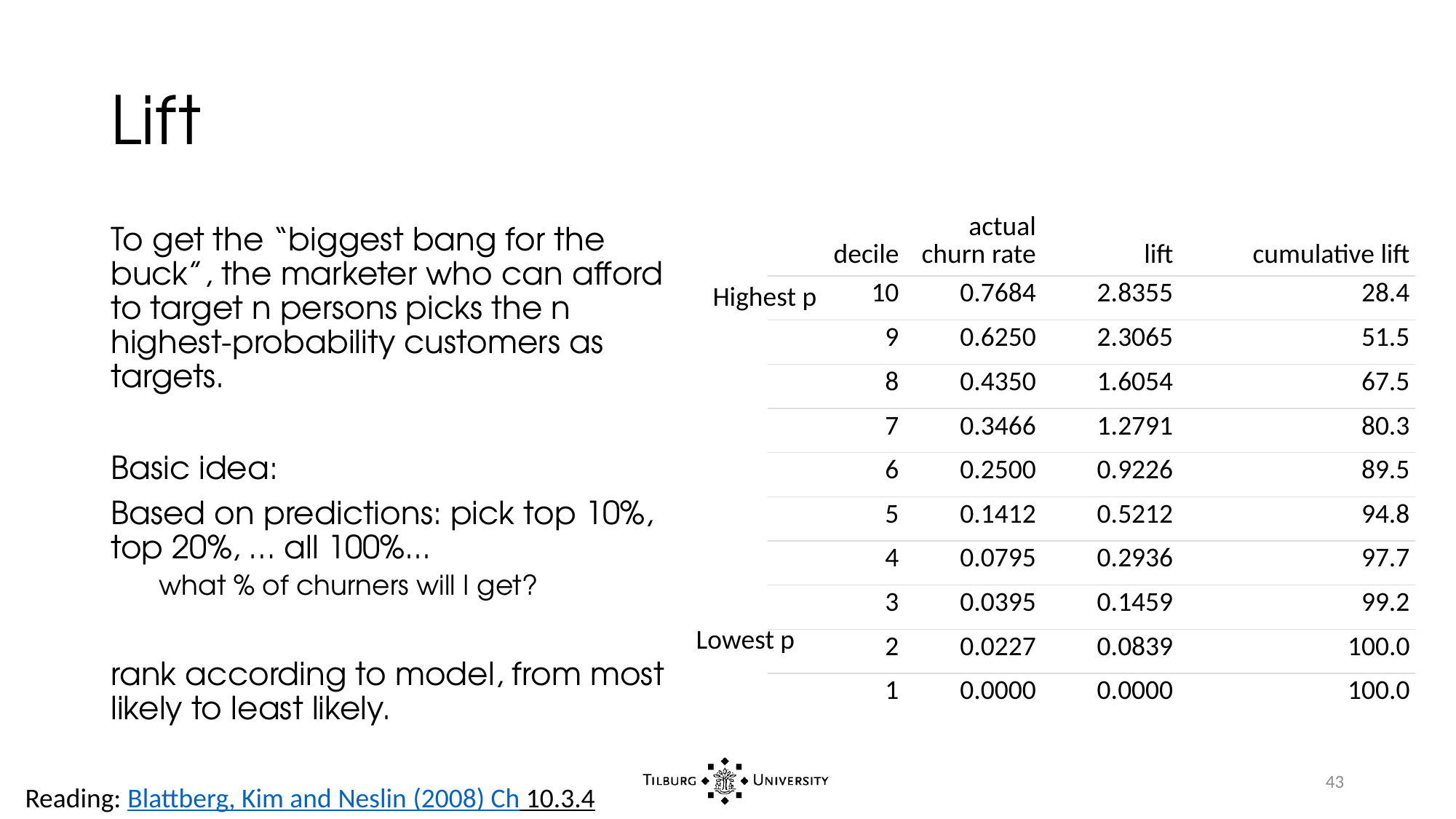

# Lift
| decile | actual churn rate | lift | cumulative lift |
| --- | --- | --- | --- |
| 10 | 0.7684 | 2.8355 | 28.4 |
| 9 | 0.6250 | 2.3065 | 51.5 |
| 8 | 0.4350 | 1.6054 | 67.5 |
| 7 | 0.3466 | 1.2791 | 80.3 |
| 6 | 0.2500 | 0.9226 | 89.5 |
| 5 | 0.1412 | 0.5212 | 94.8 |
| 4 | 0.0795 | 0.2936 | 97.7 |
| 3 | 0.0395 | 0.1459 | 99.2 |
| 2 | 0.0227 | 0.0839 | 100.0 |
| 1 | 0.0000 | 0.0000 | 100.0 |
To get the “biggest bang for the buck”, the marketer who can afford to target n persons picks the n highest-probability customers as targets.

Basic idea:
Based on predictions: pick top 10%, top 20%, … all 100%...
what % of churners will I get?

rank according to model, from most likely to least likely.

Highest p
Lowest p
43
Reading: Blattberg, Kim and Neslin (2008) Ch 10.3.4